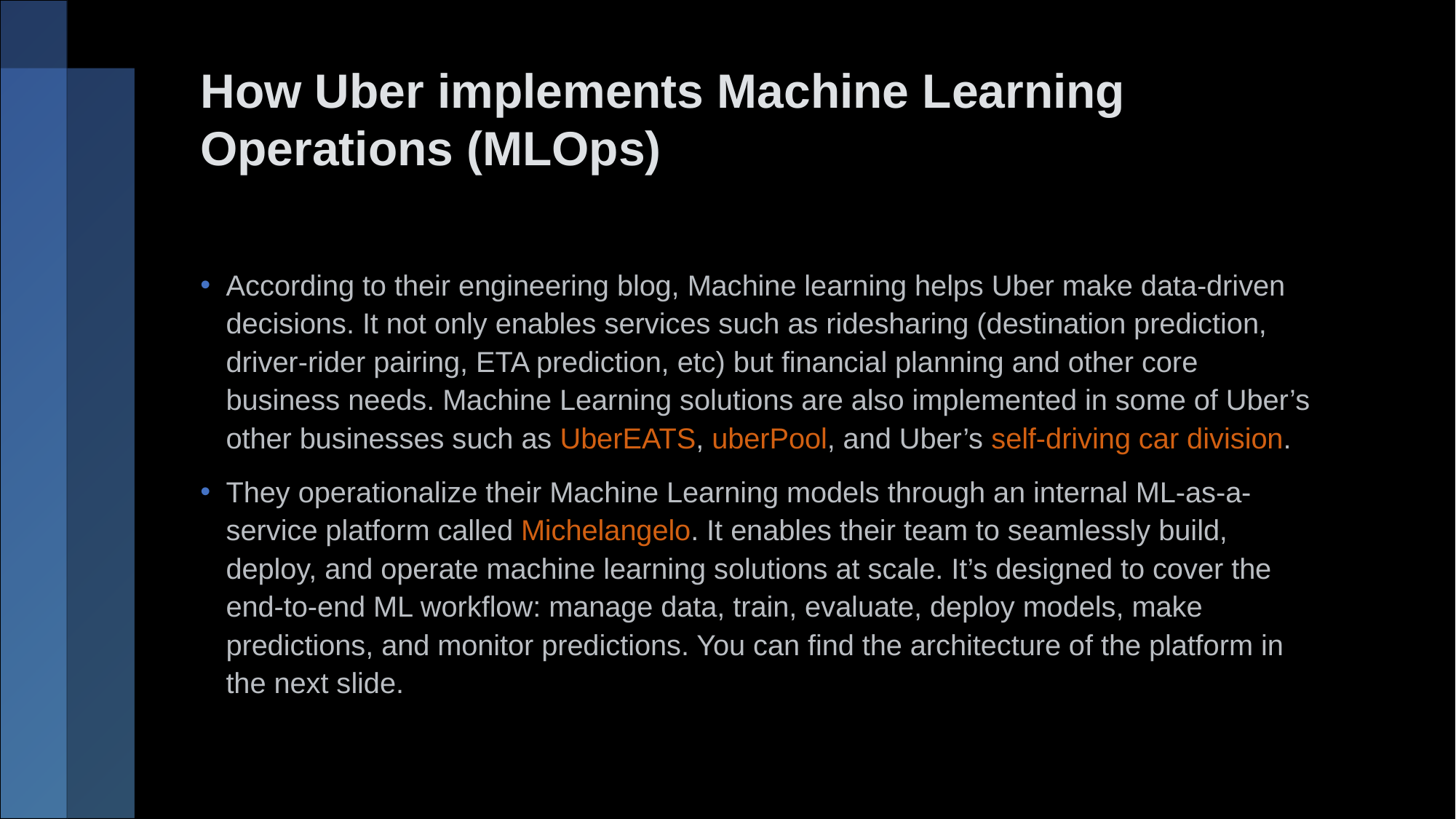

# How Uber implements Machine Learning Operations (MLOps)
According to their engineering blog, Machine learning helps Uber make data-driven decisions. It not only enables services such as ridesharing (destination prediction, driver-rider pairing, ETA prediction, etc) but financial planning and other core business needs. Machine Learning solutions are also implemented in some of Uber’s other businesses such as UberEATS, uberPool, and Uber’s self-driving car division.
They operationalize their Machine Learning models through an internal ML-as-a-service platform called Michelangelo. It enables their team to seamlessly build, deploy, and operate machine learning solutions at scale. It’s designed to cover the end-to-end ML workflow: manage data, train, evaluate, deploy models, make predictions, and monitor predictions. You can find the architecture of the platform in the next slide.